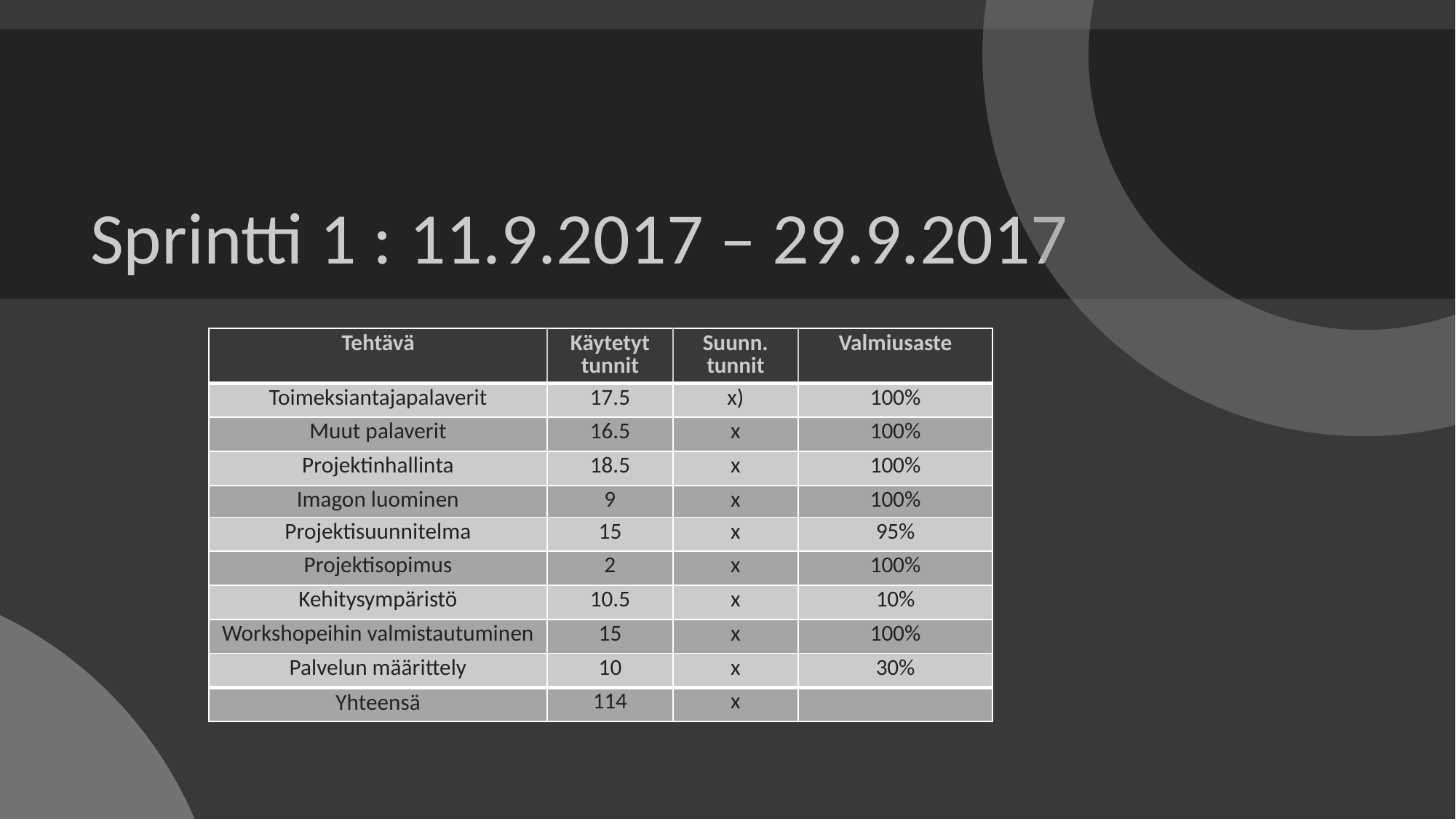

Sprintti 1 : 11.9.2017 – 29.9.2017

| Tehtävä | Käytetyt tunnit | Suunn. tunnit | Valmiusaste |
| --- | --- | --- | --- |
| Toimeksiantajapalaverit | 17.5 | x) | 100% |
| Muut palaverit | 16.5 | x | 100% |
| Projektinhallinta | 18.5 | x | 100% |
| Imagon luominen | 9 | x | 100% |
| Projektisuunnitelma | 15 | x | 95% |
| Projektisopimus | 2 | x | 100% |
| Kehitysympäristö | 10.5 | x | 10% |
| Workshopeihin valmistautuminen | 15 | x | 100% |
| Palvelun määrittely | 10 | x | 30% |
| Yhteensä | 114 | x |  |